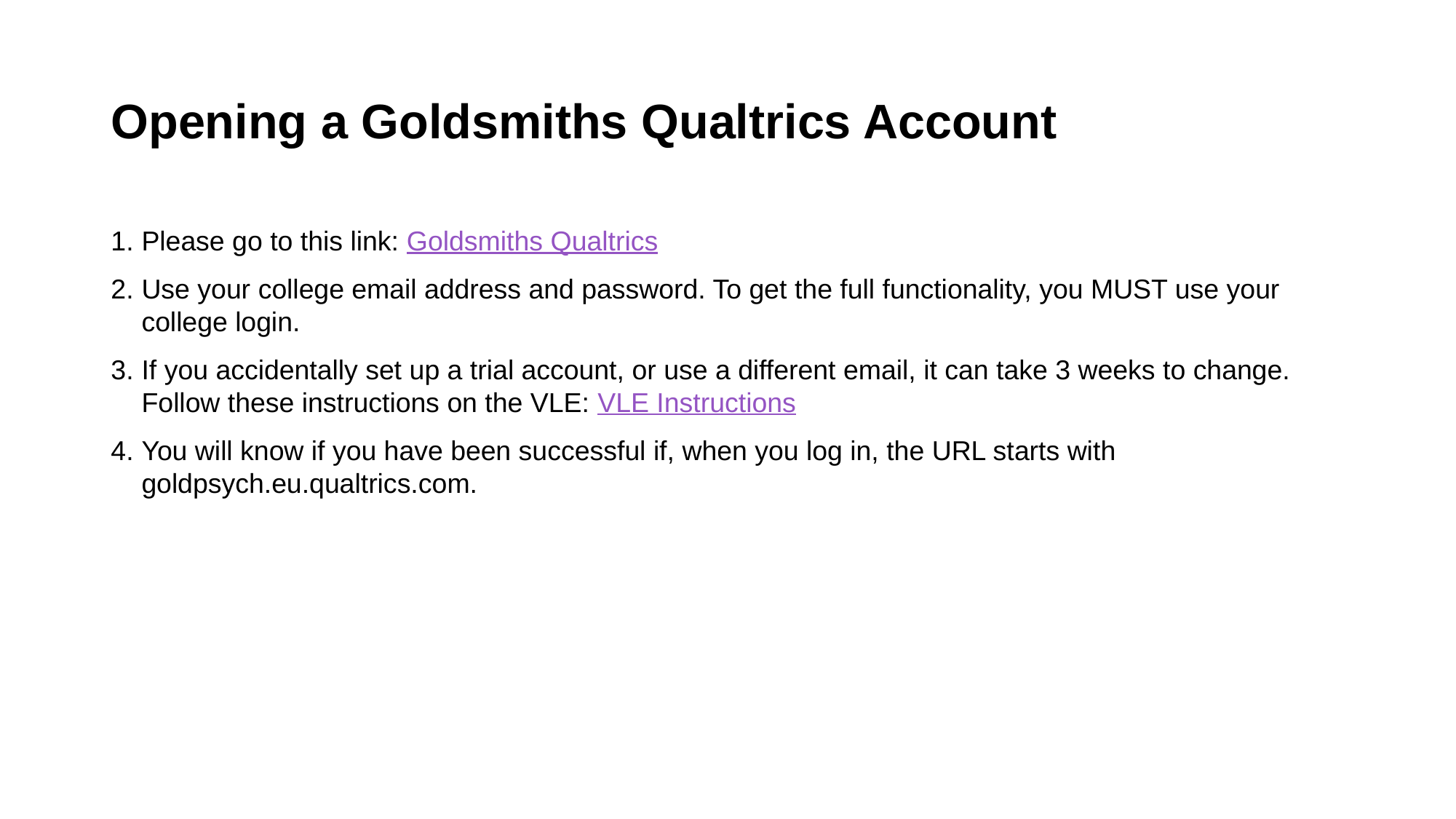

# Opening a Goldsmiths Qualtrics Account
Please go to this link: Goldsmiths Qualtrics
Use your college email address and password. To get the full functionality, you MUST use your college login.
If you accidentally set up a trial account, or use a different email, it can take 3 weeks to change. Follow these instructions on the VLE: VLE Instructions
You will know if you have been successful if, when you log in, the URL starts with goldpsych.eu.qualtrics.com.